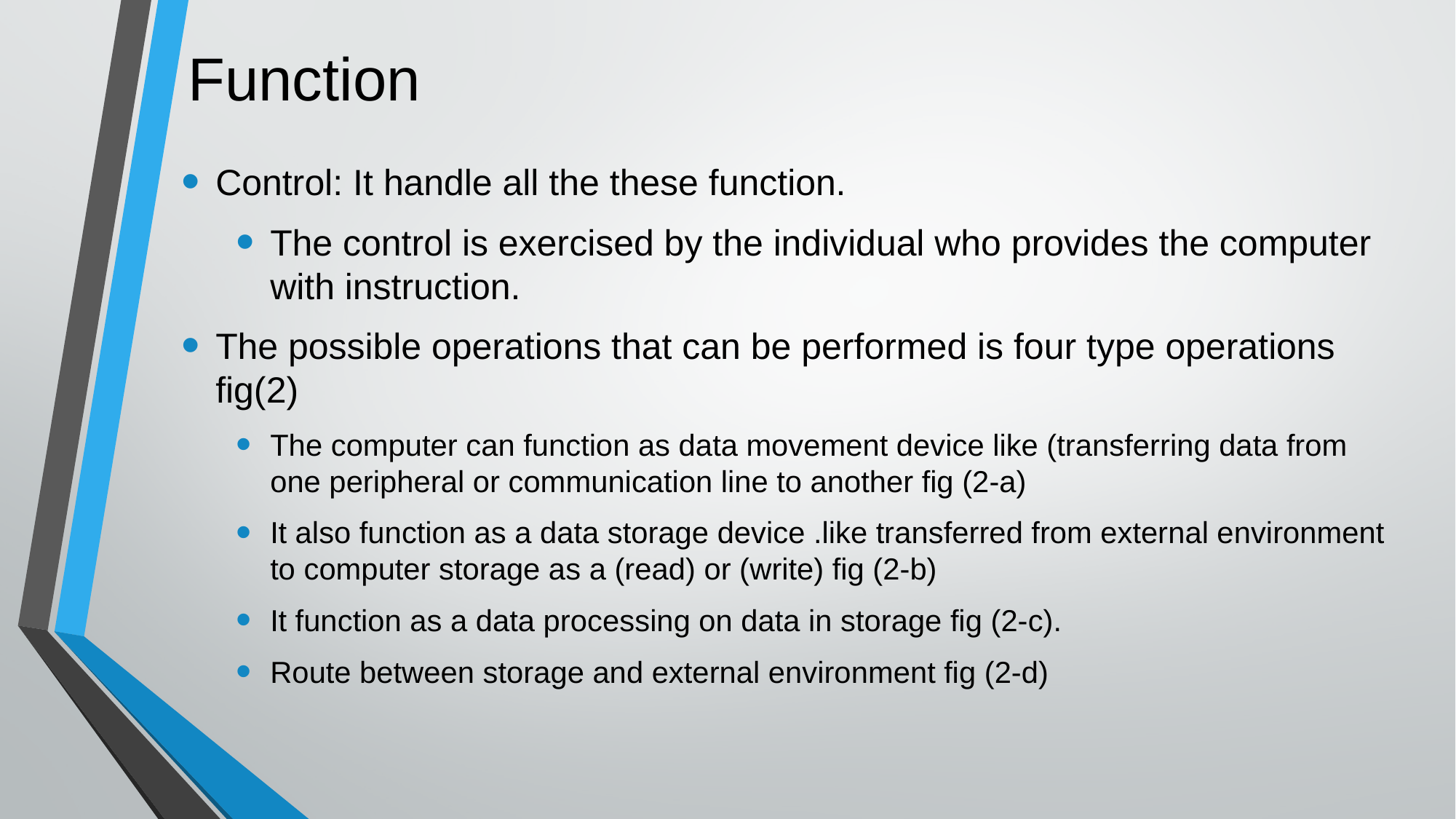

# Function
Control: It handle all the these function.
The control is exercised by the individual who provides the computer with instruction.
The possible operations that can be performed is four type operations fig(2)
The computer can function as data movement device like (transferring data from one peripheral or communication line to another fig (2-a)
It also function as a data storage device .like transferred from external environment to computer storage as a (read) or (write) fig (2-b)
It function as a data processing on data in storage fig (2-c).
Route between storage and external environment fig (2-d)